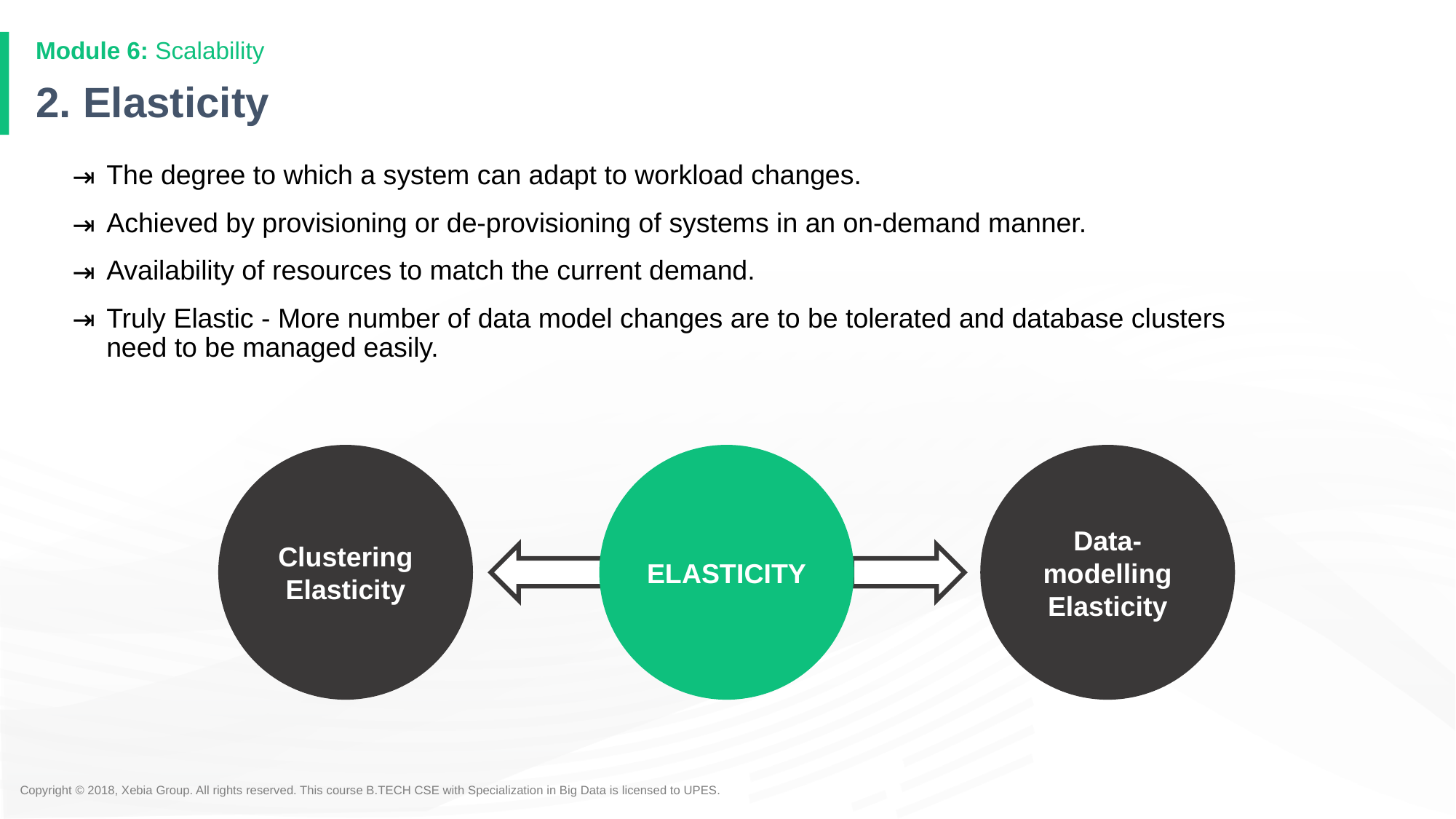

Module 6: Scalability
# 2. Elasticity
The degree to which a system can adapt to workload changes.
Achieved by provisioning or de-provisioning of systems in an on-demand manner.
Availability of resources to match the current demand.
Truly Elastic - More number of data model changes are to be tolerated and database clusters need to be managed easily.

Clustering Elasticity
ELASTICITY
Data-modelling Elasticity